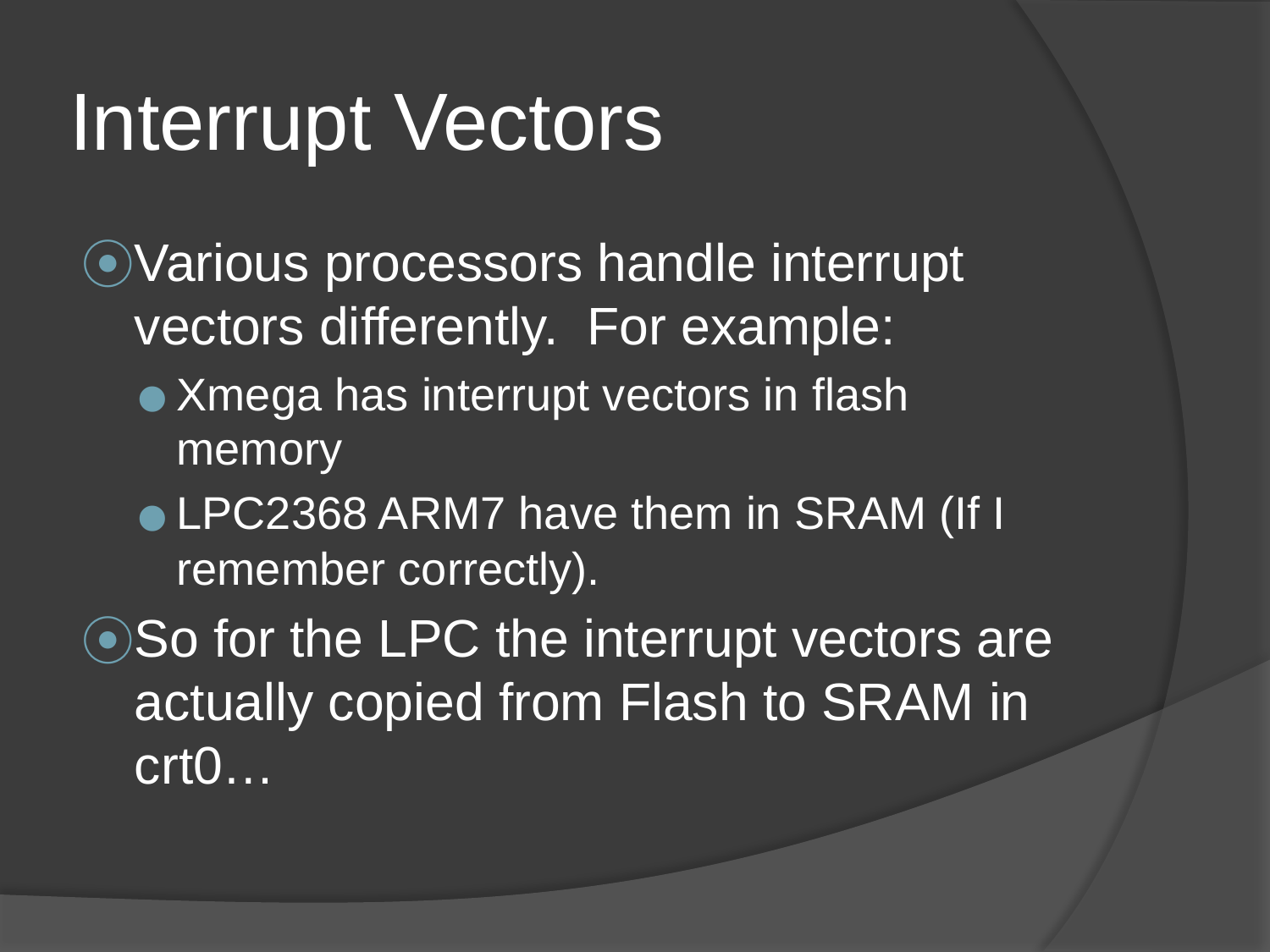

# Interrupt Vectors
Various processors handle interrupt vectors differently.  For example:
Xmega has interrupt vectors in flash memory
LPC2368 ARM7 have them in SRAM (If I remember correctly).
So for the LPC the interrupt vectors are actually copied from Flash to SRAM in crt0…